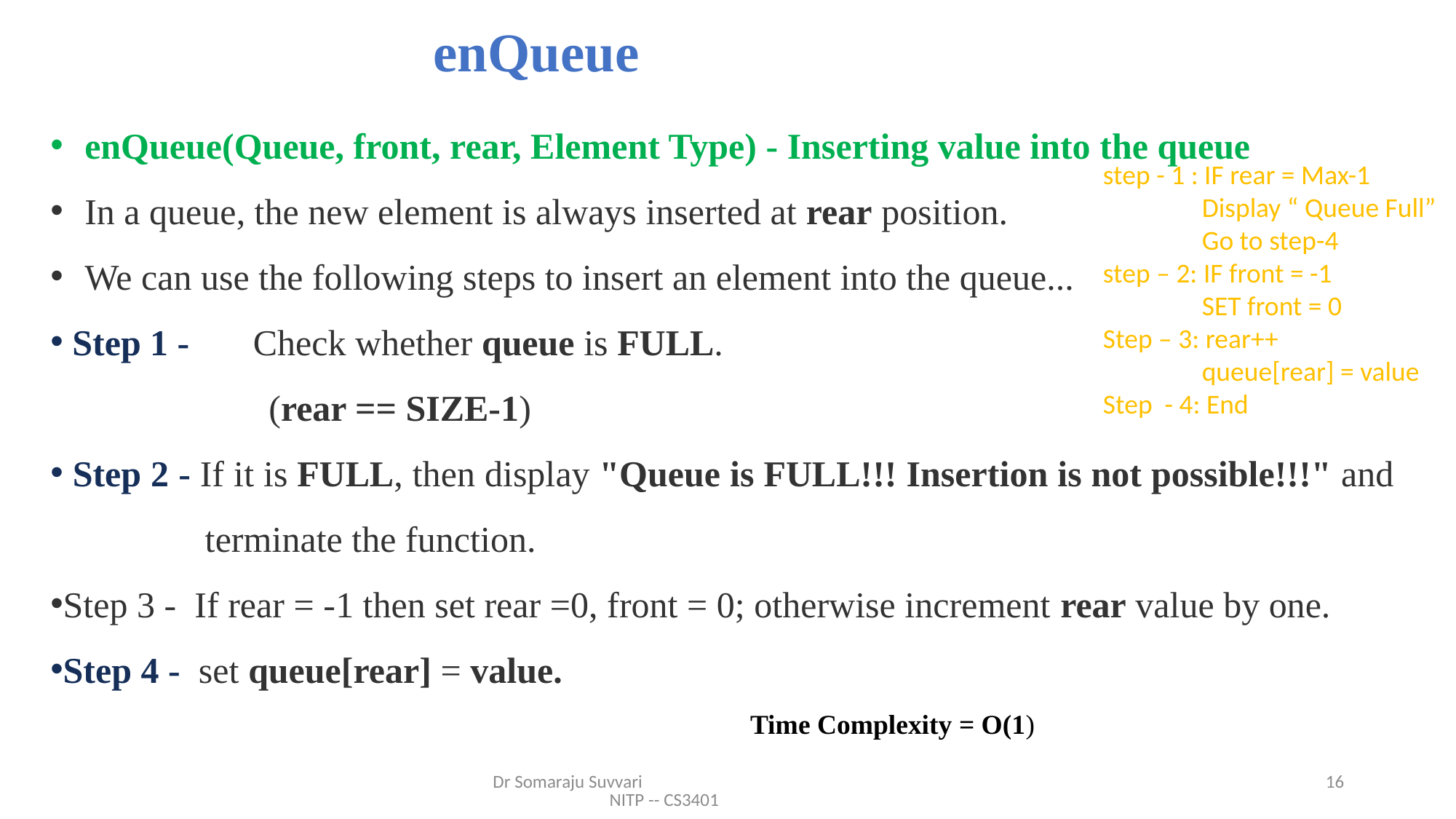

# enQueue
enQueue(Queue, front, rear, Element Type) - Inserting value into the queue
In a queue, the new element is always inserted at rear position.
We can use the following steps to insert an element into the queue...
 Step 1 -       Check whether queue is FULL.
		(rear == SIZE-1)
 Step 2 - If it is FULL, then display "Queue is FULL!!! Insertion is not possible!!!" and 	     terminate the function.
Step 3 -  If rear = -1 then set rear =0, front = 0; otherwise increment rear value by one.
Step 4 -  set queue[rear] = value.

step - 1 : IF rear = Max-1
                Display “ Queue Full”
                Go to step-4
step – 2: IF front = -1
                SET front = 0
Step – 3: rear++
                queue[rear] = value
Step  - 4: End
Time Complexity = O(1)
Dr Somaraju Suvvari                                                                                                        NITP -- CS3401
16